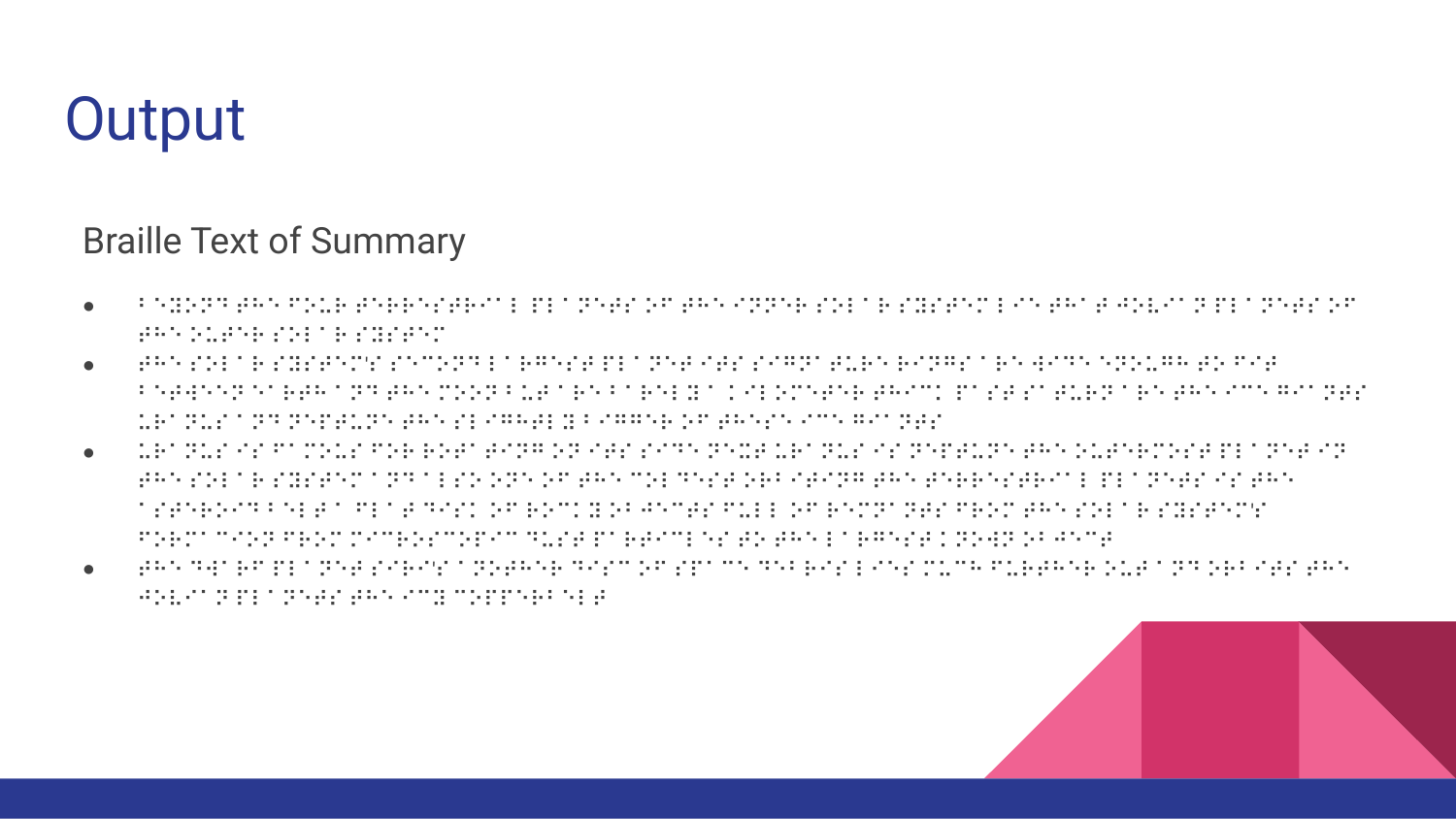

# Output
Braille Text of Summary

⠃⠑⠽⠕⠝⠙ ⠞⠓⠑ ⠋⠕⠥⠗ ⠞⠑⠗⠗⠑⠎⠞⠗⠊⠁⠇ ⠏⠇⠁⠝⠑⠞⠎ ⠕⠋ ⠞⠓⠑ ⠊⠝⠝⠑⠗ ⠎⠕⠇⠁⠗ ⠎⠽⠎⠞⠑⠍ ⠇⠊⠑ ⠞⠓⠁⠞ ⠚⠕⠧⠊⠁⠝ ⠏⠇⠁⠝⠑⠞⠎ ⠕⠋ ⠞⠓⠑ ⠕⠥⠞⠑⠗ ⠎⠕⠇⠁⠗ ⠎⠽⠎⠞⠑⠍
⠞⠓⠑ ⠎⠕⠇⠁⠗ ⠎⠽⠎⠞⠑⠍'⠎ ⠎⠑⠉⠕⠝⠙ ⠇⠁⠗⠛⠑⠎⠞ ⠏⠇⠁⠝⠑⠞ ⠊⠞⠎ ⠎⠊⠛⠝⠁⠞⠥⠗⠑ ⠗⠊⠝⠛⠎ ⠁⠗⠑ ⠺⠊⠙⠑ ⠑⠝⠕⠥⠛⠓ ⠞⠕ ⠋⠊⠞ ⠃⠑⠞⠺⠑⠑⠝ ⠑⠁⠗⠞⠓ ⠁⠝⠙ ⠞⠓⠑ ⠍⠕⠕⠝ ⠃⠥⠞ ⠁⠗⠑ ⠃⠁⠗⠑⠇⠽ ⠁ ⠅⠊⠇⠕⠍⠑⠞⠑⠗ ⠞⠓⠊⠉⠅ ⠏⠁⠎⠞ ⠎⠁⠞⠥⠗⠝ ⠁⠗⠑ ⠞⠓⠑ ⠊⠉⠑ ⠛⠊⠁⠝⠞⠎ ⠥⠗⠁⠝⠥⠎ ⠁⠝⠙ ⠝⠑⠏⠞⠥⠝⠑ ⠞⠓⠑ ⠎⠇⠊⠛⠓⠞⠇⠽ ⠃⠊⠛⠛⠑⠗ ⠕⠋ ⠞⠓⠑⠎⠑ ⠊⠉⠑ ⠛⠊⠁⠝⠞⠎
⠥⠗⠁⠝⠥⠎ ⠊⠎ ⠋⠁⠍⠕⠥⠎ ⠋⠕⠗ ⠗⠕⠞⠁⠞⠊⠝⠛ ⠕⠝ ⠊⠞⠎ ⠎⠊⠙⠑ ⠝⠑⠭⠞ ⠥⠗⠁⠝⠥⠎ ⠊⠎ ⠝⠑⠏⠞⠥⠝⠑ ⠞⠓⠑ ⠕⠥⠞⠑⠗⠍⠕⠎⠞ ⠏⠇⠁⠝⠑⠞ ⠊⠝ ⠞⠓⠑ ⠎⠕⠇⠁⠗ ⠎⠽⠎⠞⠑⠍ ⠁⠝⠙ ⠁⠇⠎⠕ ⠕⠝⠑ ⠕⠋ ⠞⠓⠑ ⠉⠕⠇⠙⠑⠎⠞ ⠕⠗⠃⠊⠞⠊⠝⠛ ⠞⠓⠑ ⠞⠑⠗⠗⠑⠎⠞⠗⠊⠁⠇ ⠏⠇⠁⠝⠑⠞⠎ ⠊⠎ ⠞⠓⠑ ⠁⠎⠞⠑⠗⠕⠊⠙ ⠃⠑⠇⠞ ⠁ ⠋⠇⠁⠞ ⠙⠊⠎⠅ ⠕⠋ ⠗⠕⠉⠅⠽ ⠕⠃⠚⠑⠉⠞⠎ ⠋⠥⠇⠇ ⠕⠋ ⠗⠑⠍⠝⠁⠝⠞⠎ ⠋⠗⠕⠍ ⠞⠓⠑ ⠎⠕⠇⠁⠗ ⠎⠽⠎⠞⠑⠍'⠎ ⠋⠕⠗⠍⠁⠉⠊⠕⠝ ⠋⠗⠕⠍ ⠍⠊⠉⠗⠕⠎⠉⠕⠏⠊⠉ ⠙⠥⠎⠞ ⠏⠁⠗⠞⠊⠉⠇⠑⠎ ⠞⠕ ⠞⠓⠑ ⠇⠁⠗⠛⠑⠎⠞ ⠅⠝⠕⠺⠝ ⠕⠃⠚⠑⠉⠞
⠞⠓⠑ ⠙⠺⠁⠗⠋ ⠏⠇⠁⠝⠑⠞ ⠎⠊⠗⠊'⠎ ⠁⠝⠕⠞⠓⠑⠗ ⠙⠊⠎⠉ ⠕⠋ ⠎⠏⠁⠉⠑ ⠙⠑⠃⠗⠊⠎ ⠇⠊⠑⠎ ⠍⠥⠉⠓ ⠋⠥⠗⠞⠓⠑⠗ ⠕⠥⠞ ⠁⠝⠙ ⠕⠗⠃⠊⠞⠎ ⠞⠓⠑ ⠚⠕⠧⠊⠁⠝ ⠏⠇⠁⠝⠑⠞⠎ ⠞⠓⠑ ⠊⠉⠽ ⠉⠕⠏⠏⠑⠗⠃⠑⠇⠞